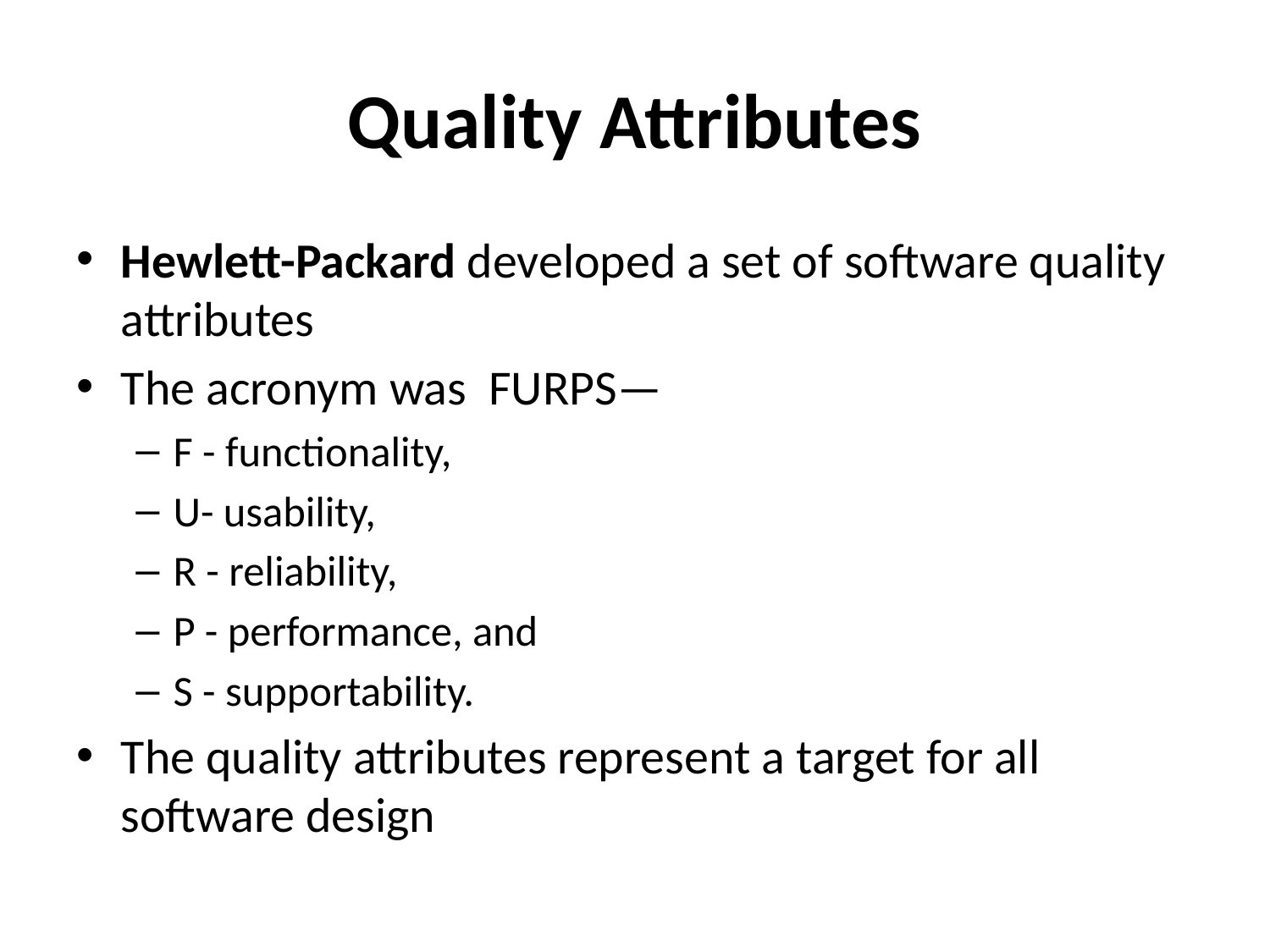

# Quality Attributes
Hewlett-Packard developed a set of software quality attributes
The acronym was  FURPS—
F - functionality,
U- usability,
R - reliability,
P - performance, and
S - supportability.
The quality attributes represent a target for all software design